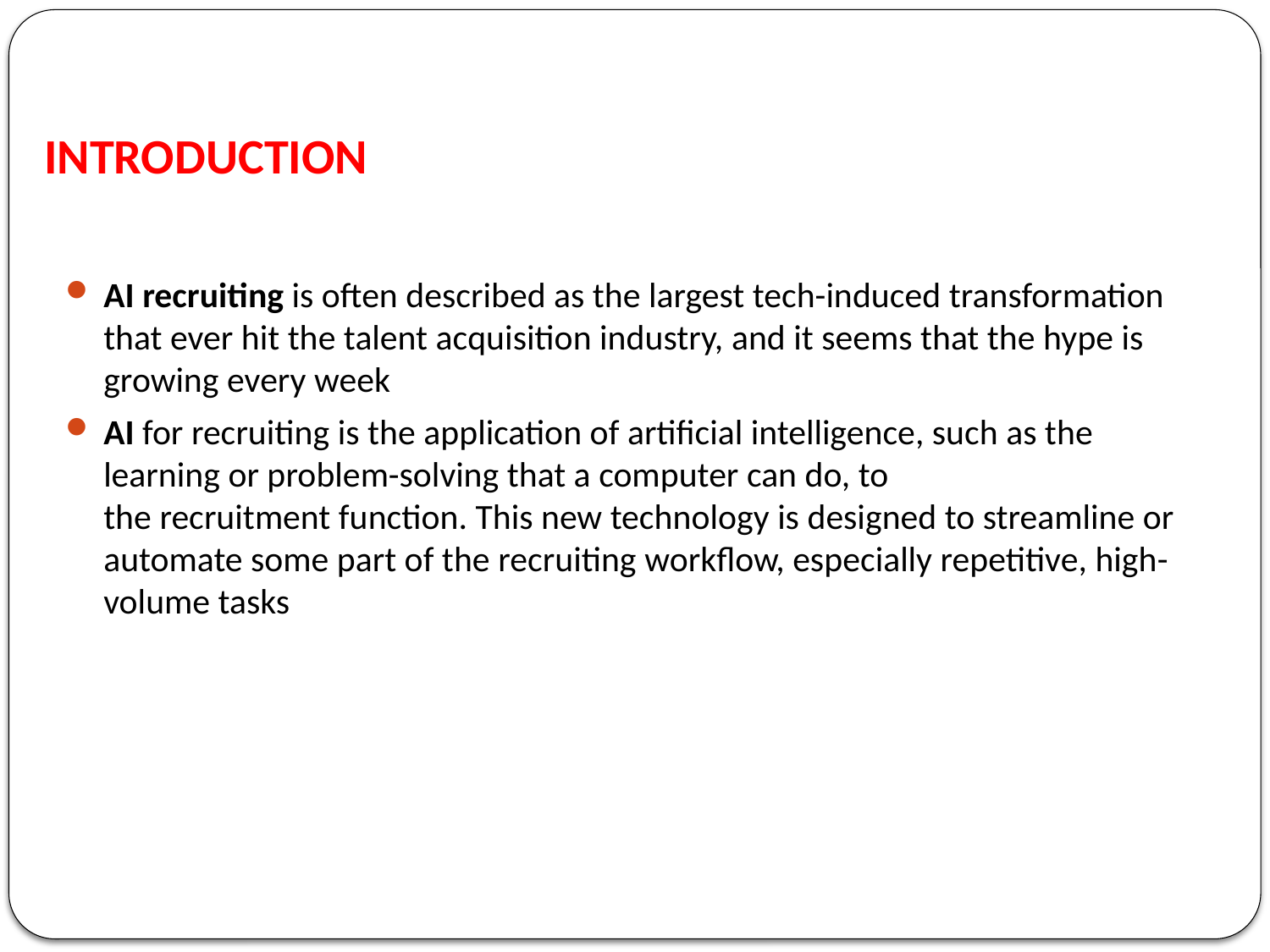

# INTRODUCTION

AI recruiting is often described as the largest tech-induced transformation that ever hit the talent acquisition industry, and it seems that the hype is growing every week
AI for recruiting is the application of artificial intelligence, such as the learning or problem-solving that a computer can do, to the recruitment function. This new technology is designed to streamline or automate some part of the recruiting workflow, especially repetitive, high-volume tasks